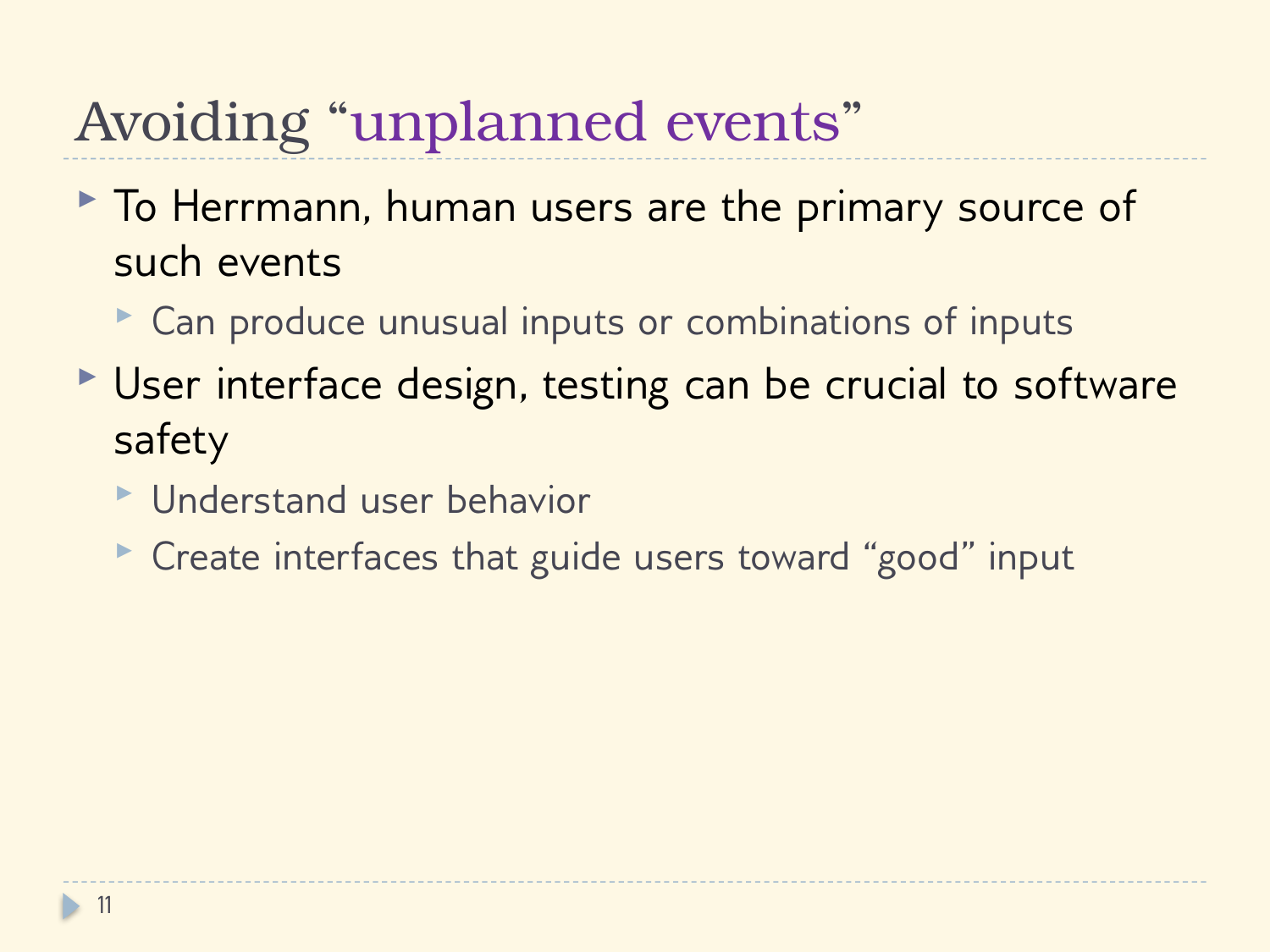

# Avoiding “unplanned events”
To Herrmann, human users are the primary source of such events
Can produce unusual inputs or combinations of inputs
User interface design, testing can be crucial to software safety
Understand user behavior
Create interfaces that guide users toward “good” input
11